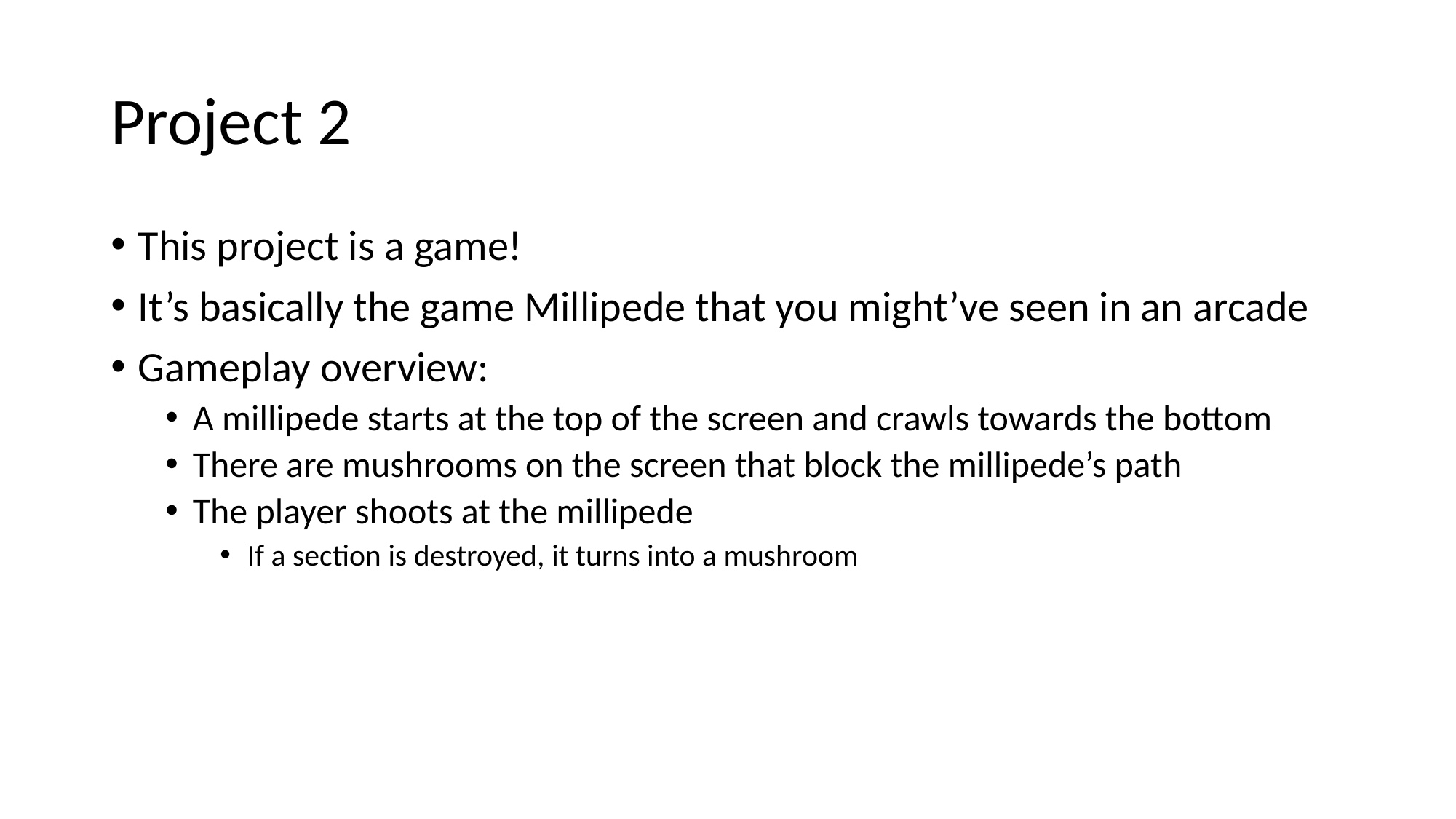

# Project 2
This project is a game!
It’s basically the game Millipede that you might’ve seen in an arcade
Gameplay overview:
A millipede starts at the top of the screen and crawls towards the bottom
There are mushrooms on the screen that block the millipede’s path
The player shoots at the millipede
If a section is destroyed, it turns into a mushroom